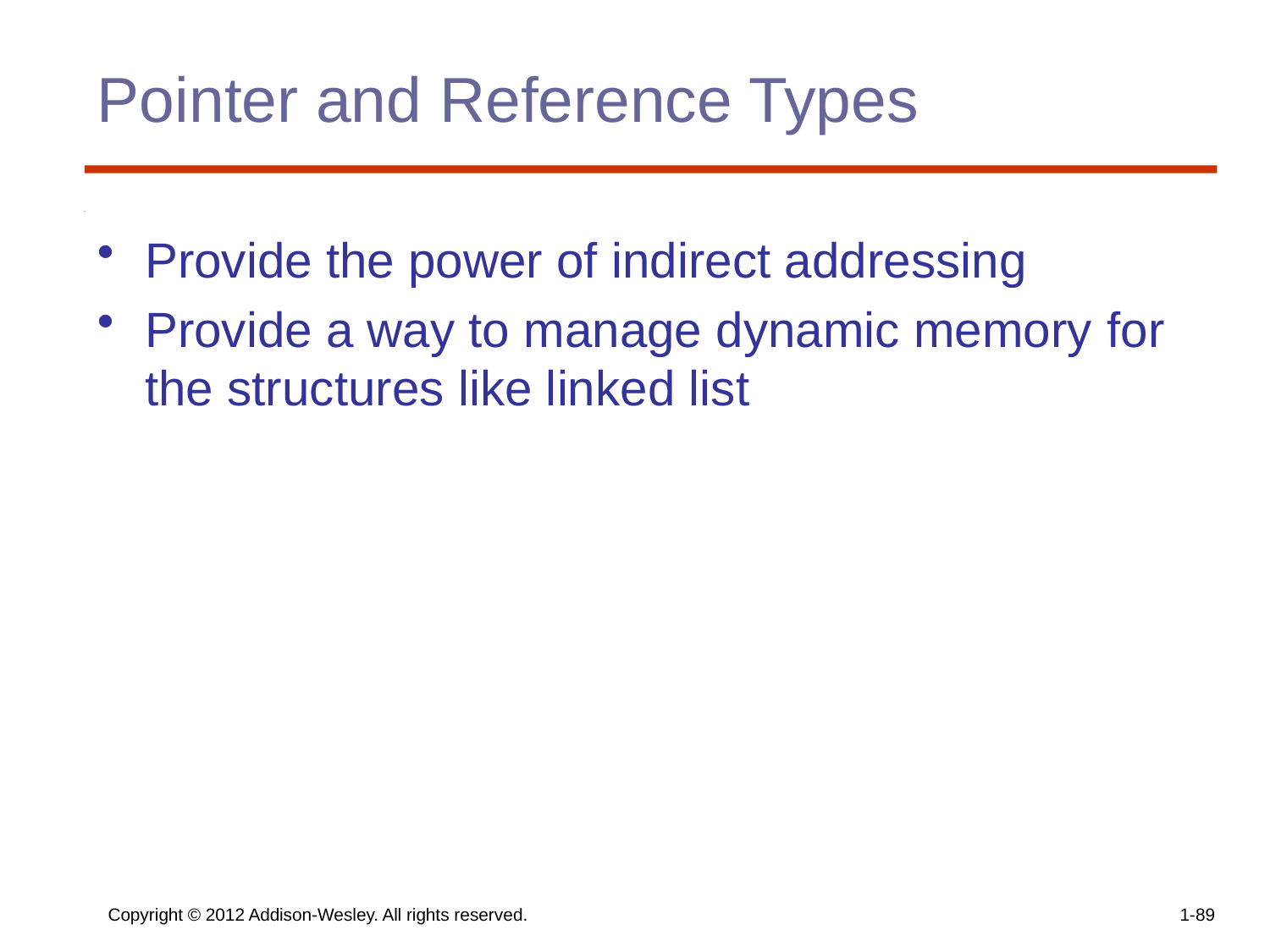

# Pointer and Reference Types
Provide the power of indirect addressing
Provide a way to manage dynamic memory for the structures like linked list

Copyright © 2012 Addison-Wesley. All rights reserved.
1-89